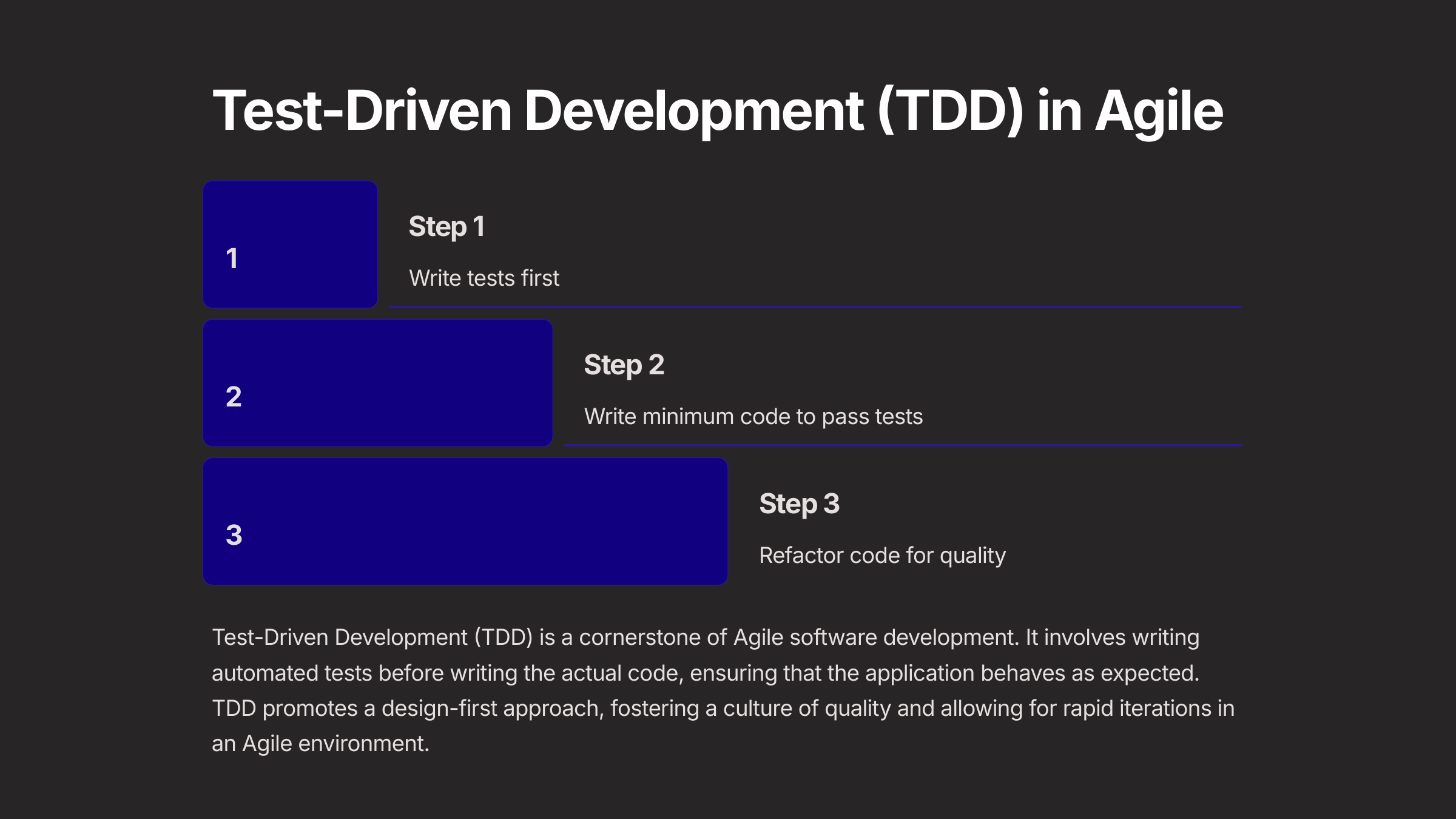

Test-Driven Development (TDD) in Agile

Step 1
1
Write tests first

Step 2
2
Write minimum code to pass tests

Step 3
3
Refactor code for quality
Test-Driven Development (TDD) is a cornerstone of Agile software development. It involves writing automated tests before writing the actual code, ensuring that the application behaves as expected. TDD promotes a design-first approach, fostering a culture of quality and allowing for rapid iterations in an Agile environment.